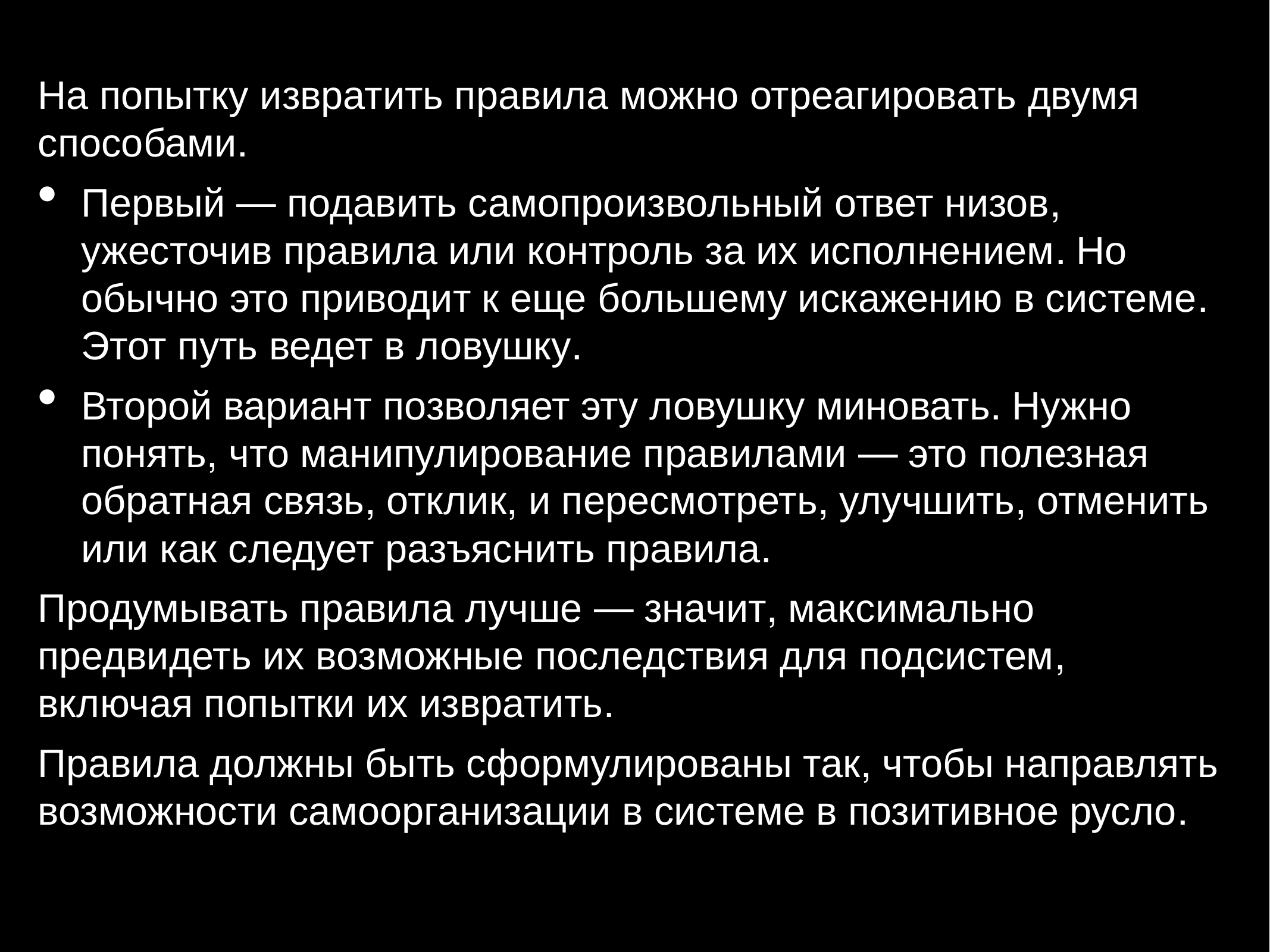

44
На попытку извратить правила можно отреагировать двумя способами.
Первый — подавить самопроизвольный ответ низов, ужесточив правила или контроль за их исполнением. Но обычно это приводит к еще большему искажению в системе. Этот путь ведет в ловушку.
Второй вариант позволяет эту ловушку миновать. Нужно понять, что манипулирование правилами — это полезная обратная связь, отклик, и пересмотреть, улучшить, отменить или как следует разъяснить правила.
Продумывать правила лучше — значит, максимально предвидеть их возможные последствия для подсистем, включая попытки их извратить.
Правила должны быть сформулированы так, чтобы направлять возможности самоорганизации в системе в позитивное русло.